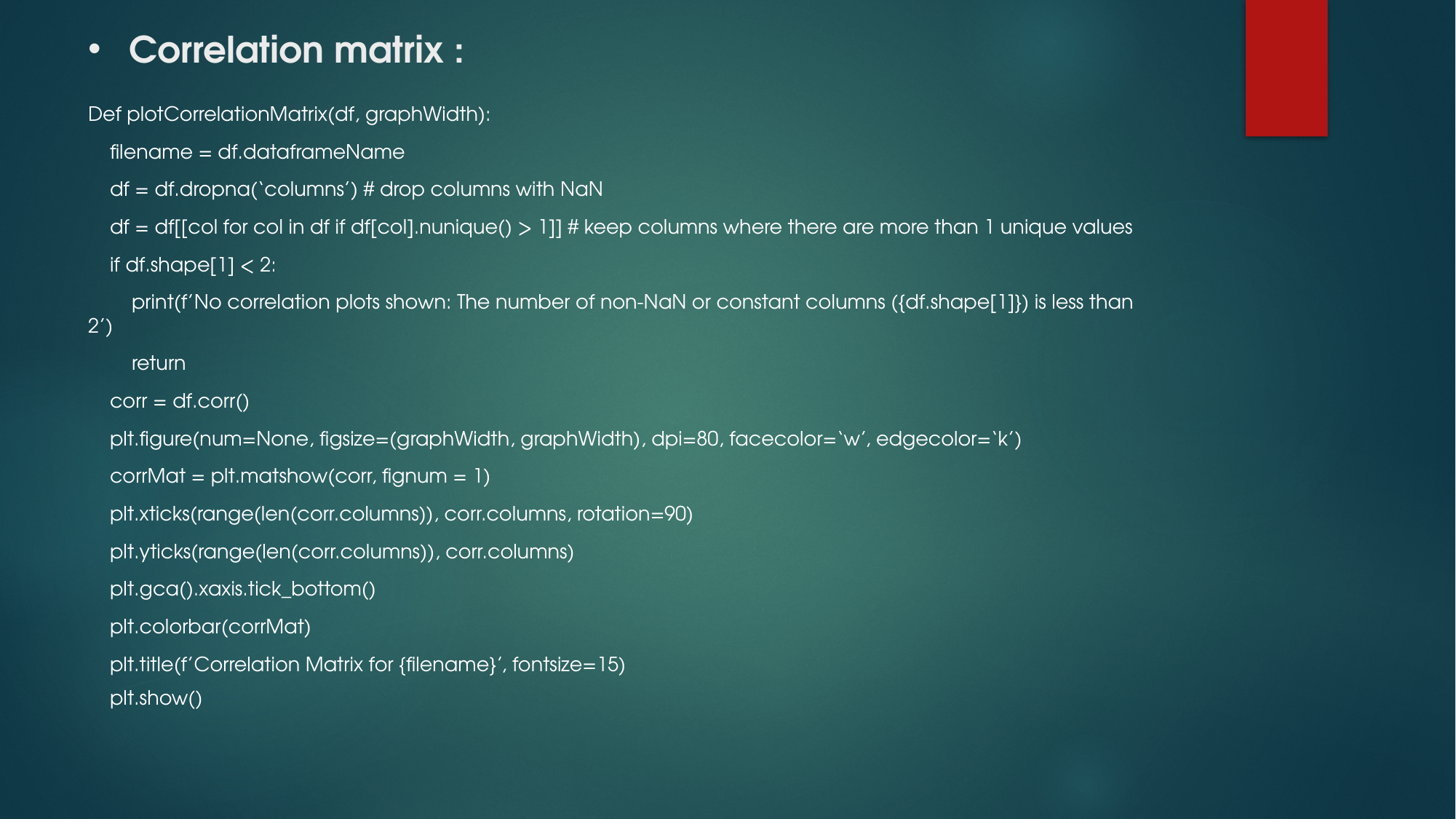

# Correlation matrix :
Def plotCorrelationMatrix(df, graphWidth):
    filename = df.dataframeName
    df = df.dropna(‘columns’) # drop columns with NaN
    df = df[[col for col in df if df[col].nunique() > 1]] # keep columns where there are more than 1 unique values
    if df.shape[1] < 2:
        print(f’No correlation plots shown: The number of non-NaN or constant columns ({df.shape[1]}) is less than 2’)
        return
    corr = df.corr()
    plt.figure(num=None, figsize=(graphWidth, graphWidth), dpi=80, facecolor=‘w’, edgecolor=‘k’)
    corrMat = plt.matshow(corr, fignum = 1)
    plt.xticks(range(len(corr.columns)), corr.columns, rotation=90)
    plt.yticks(range(len(corr.columns)), corr.columns)
    plt.gca().xaxis.tick_bottom()
    plt.colorbar(corrMat)
    plt.title(f’Correlation Matrix for {filename}’, fontsize=15)
    plt.show()